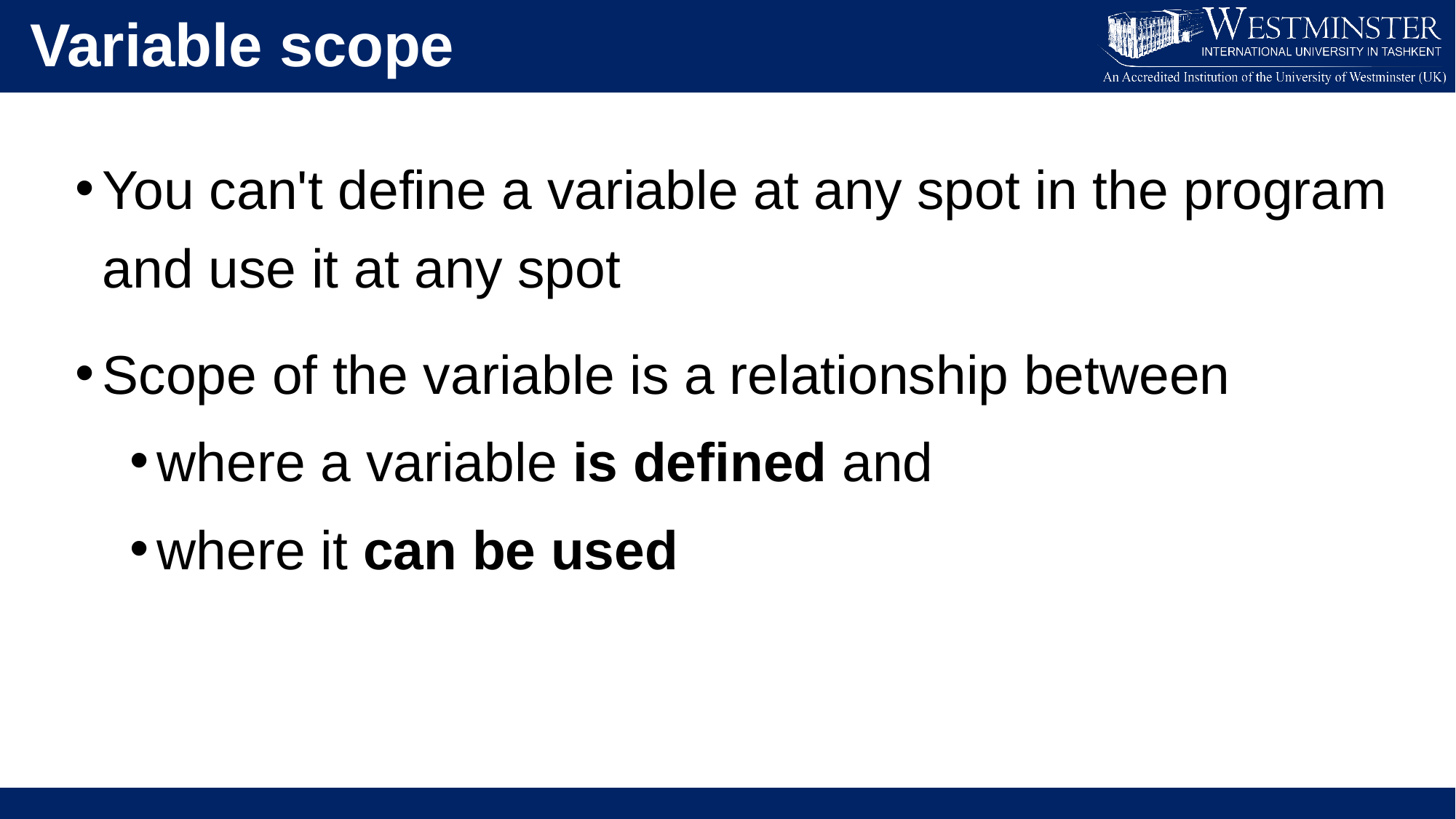

Variable scope
You can't define a variable at any spot in the program and use it at any spot
Scope of the variable is a relationship between
where a variable is defined and
where it can be used